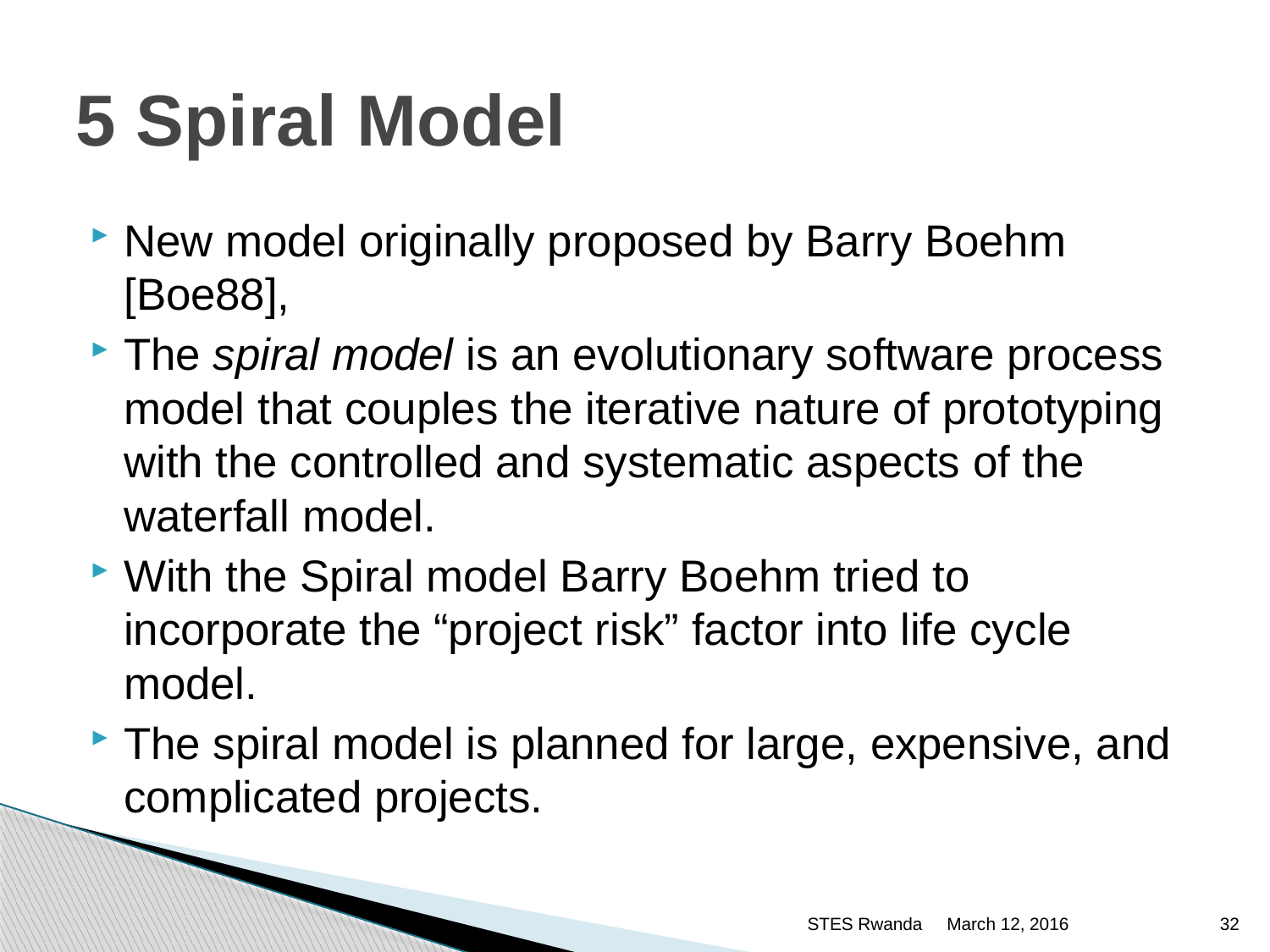

# 5 Spiral Model
New model originally proposed by Barry Boehm [Boe88],
The spiral model is an evolutionary software process model that couples the iterative nature of prototyping with the controlled and systematic aspects of the waterfall model.
With the Spiral model Barry Boehm tried to incorporate the “project risk” factor into life cycle model.
The spiral model is planned for large, expensive, and complicated projects.

STES Rwanda
March 12, 2016
32